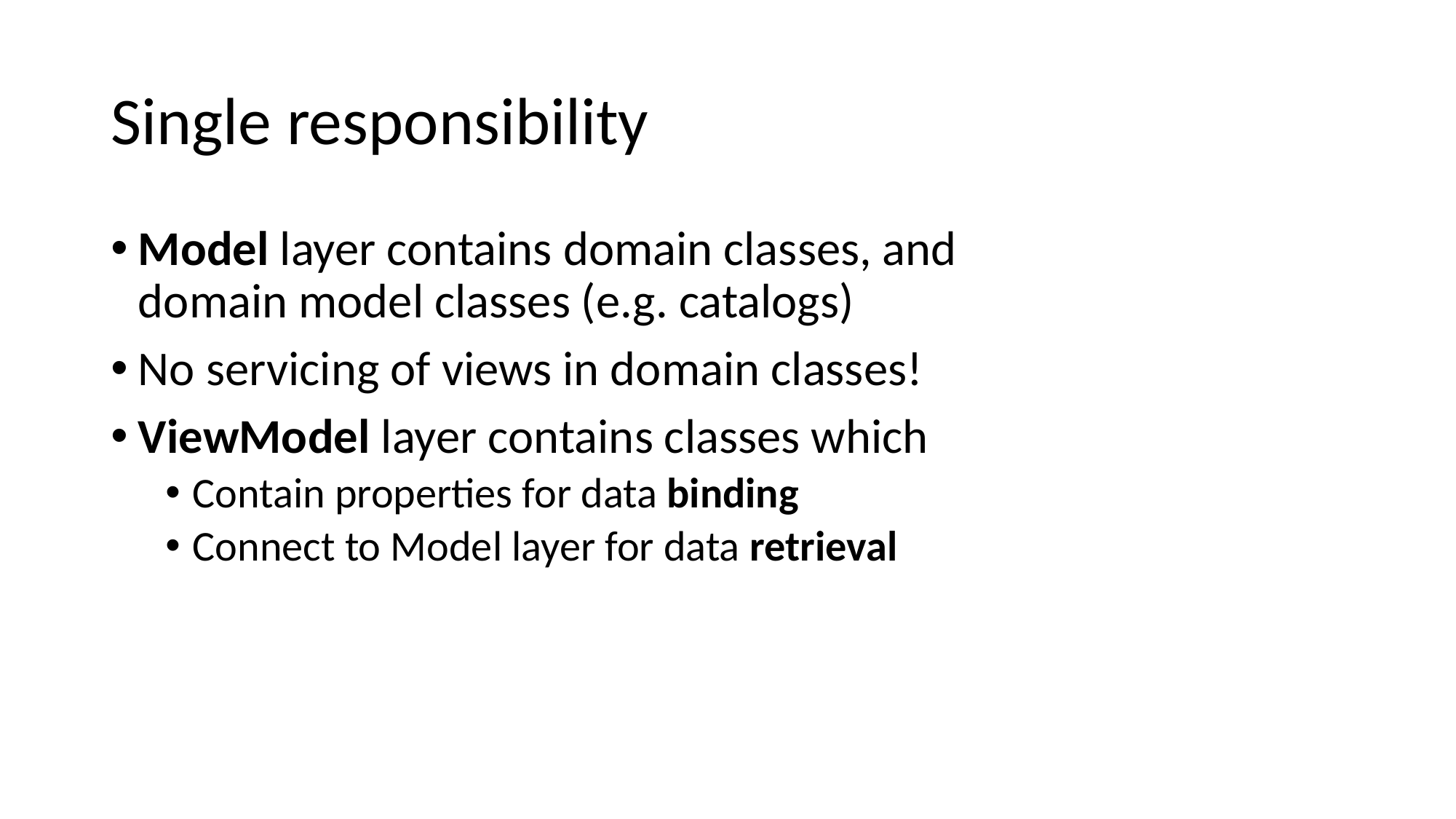

# Single responsibility
Model layer contains domain classes, and domain model classes (e.g. catalogs)
No servicing of views in domain classes!
ViewModel layer contains classes which
Contain properties for data binding
Connect to Model layer for data retrieval